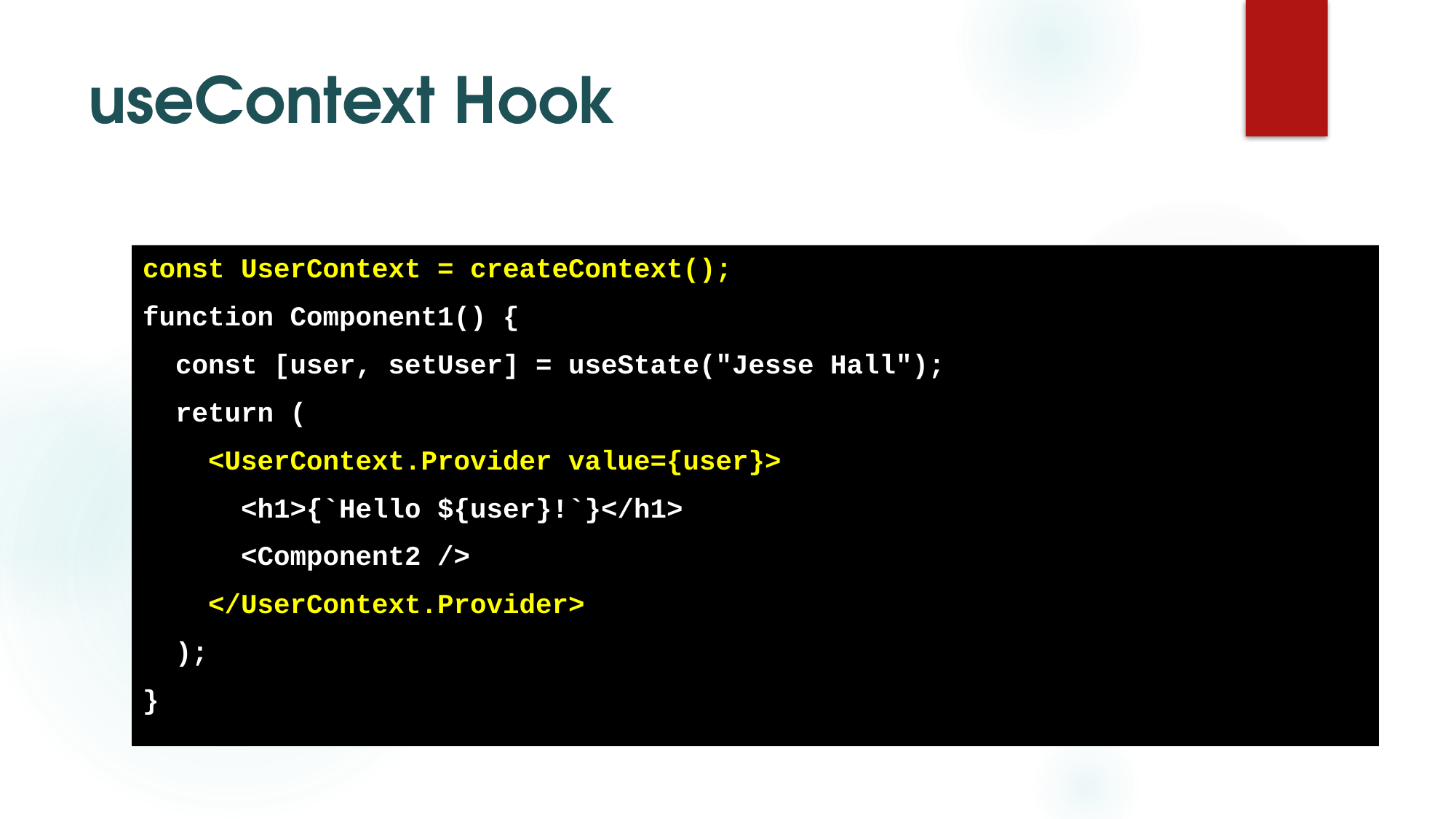

# useContext Hook
const UserContext = createContext();
function Component1() {
  const [user, setUser] = useState("Jesse Hall");
  return (
    <UserContext.Provider value={user}>
      <h1>{`Hello ${user}!`}</h1>
      <Component2 />
    </UserContext.Provider>
  );
}